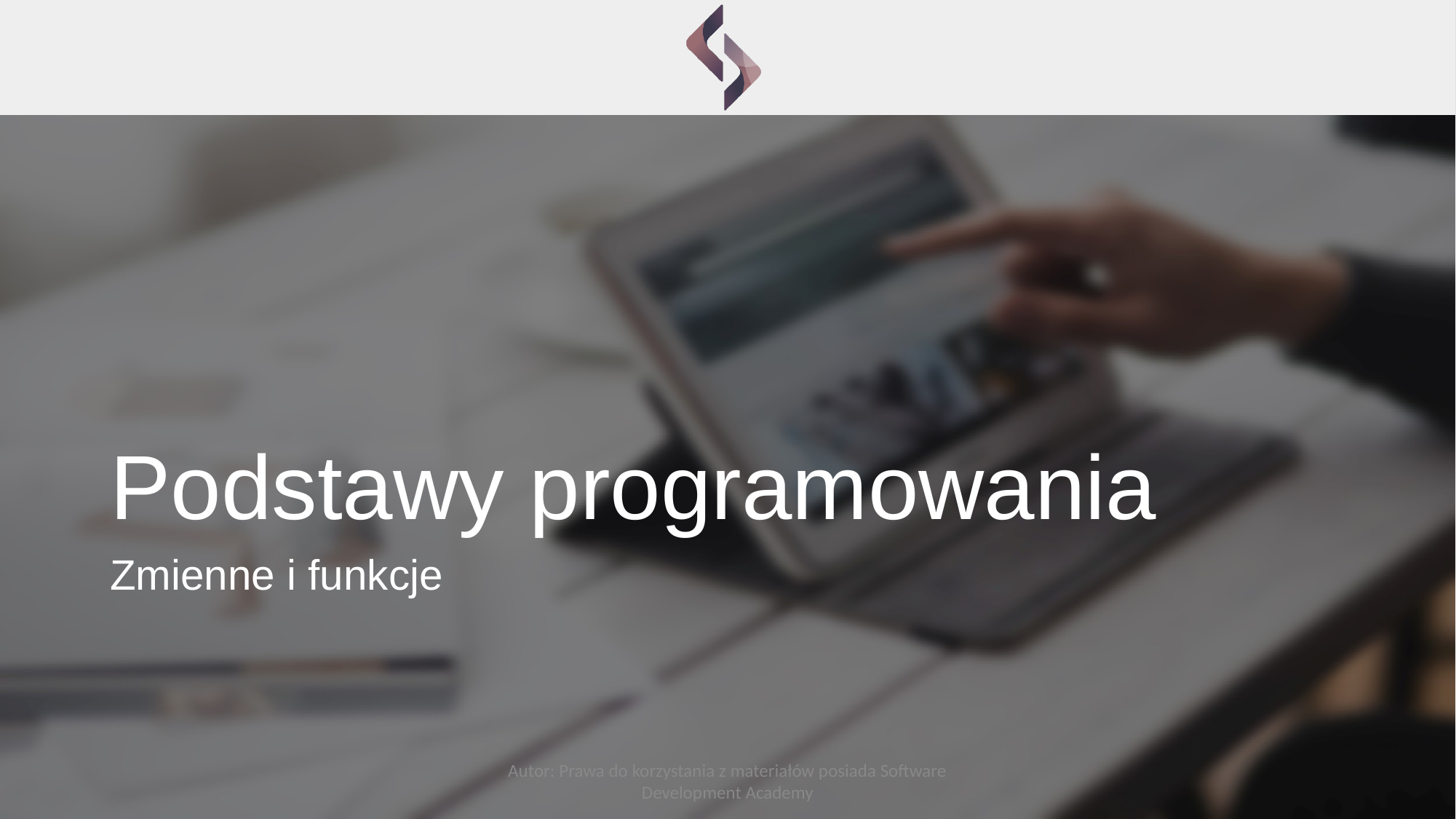

# Podstawy programowania
Zmienne i funkcje
Autor: Prawa do korzystania z materiałów posiada Software Development Academy